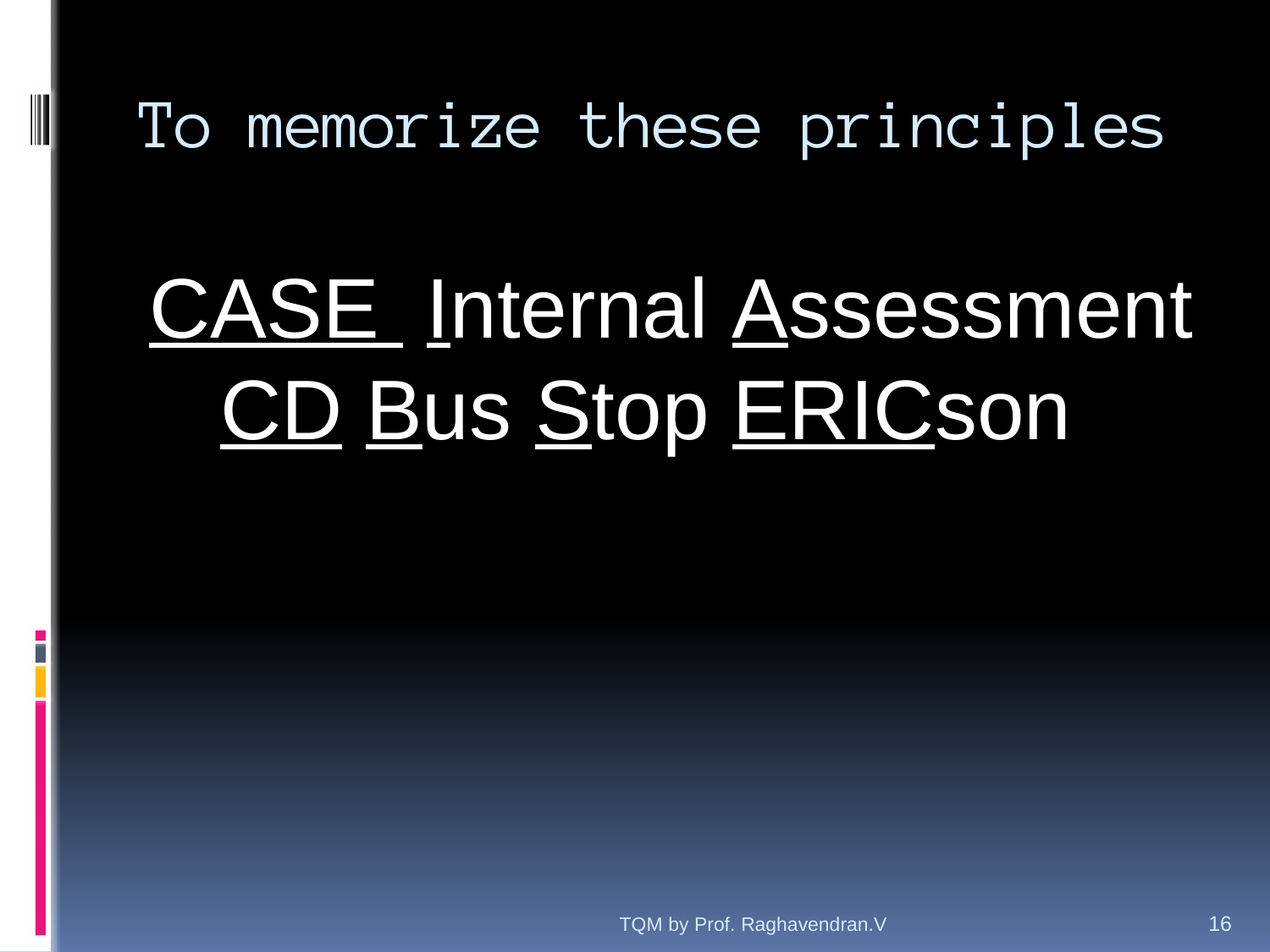

# To memorize these principles
CASE  Internal Assessment  CD Bus Stop ERICson
TQM by Prof. Raghavendran.V
16